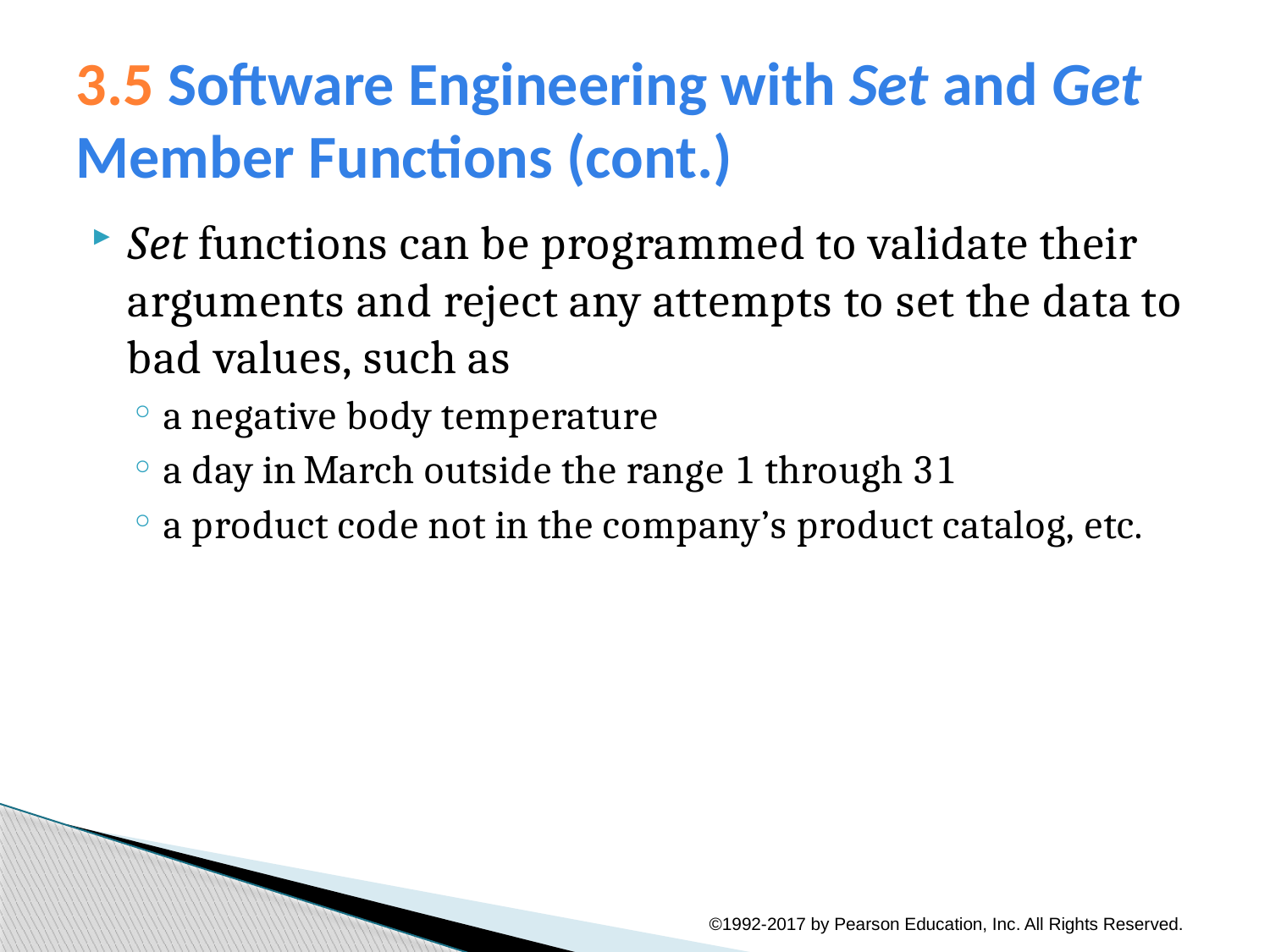

# 3.5 Software Engineering with Set and Get Member Functions (cont.)
Set functions can be programmed to validate their arguments and reject any attempts to set the data to bad values, such as
a negative body temperature
a day in March outside the range 1 through 31
a product code not in the company’s product catalog, etc.
©1992-2017 by Pearson Education, Inc. All Rights Reserved.